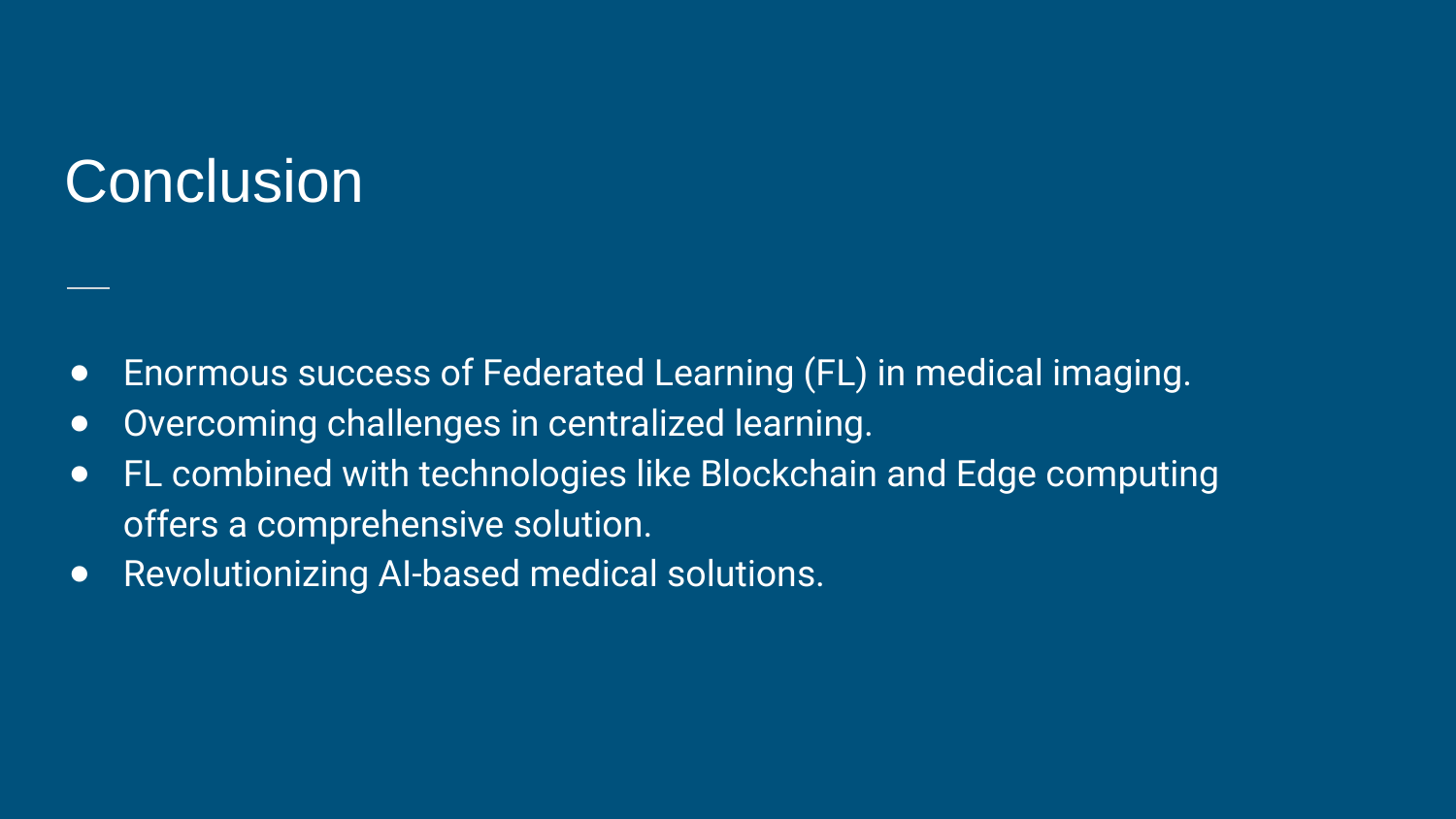

Conclusion
Enormous success of Federated Learning (FL) in medical imaging.
Overcoming challenges in centralized learning.
FL combined with technologies like Blockchain and Edge computing offers a comprehensive solution.
Revolutionizing AI-based medical solutions.